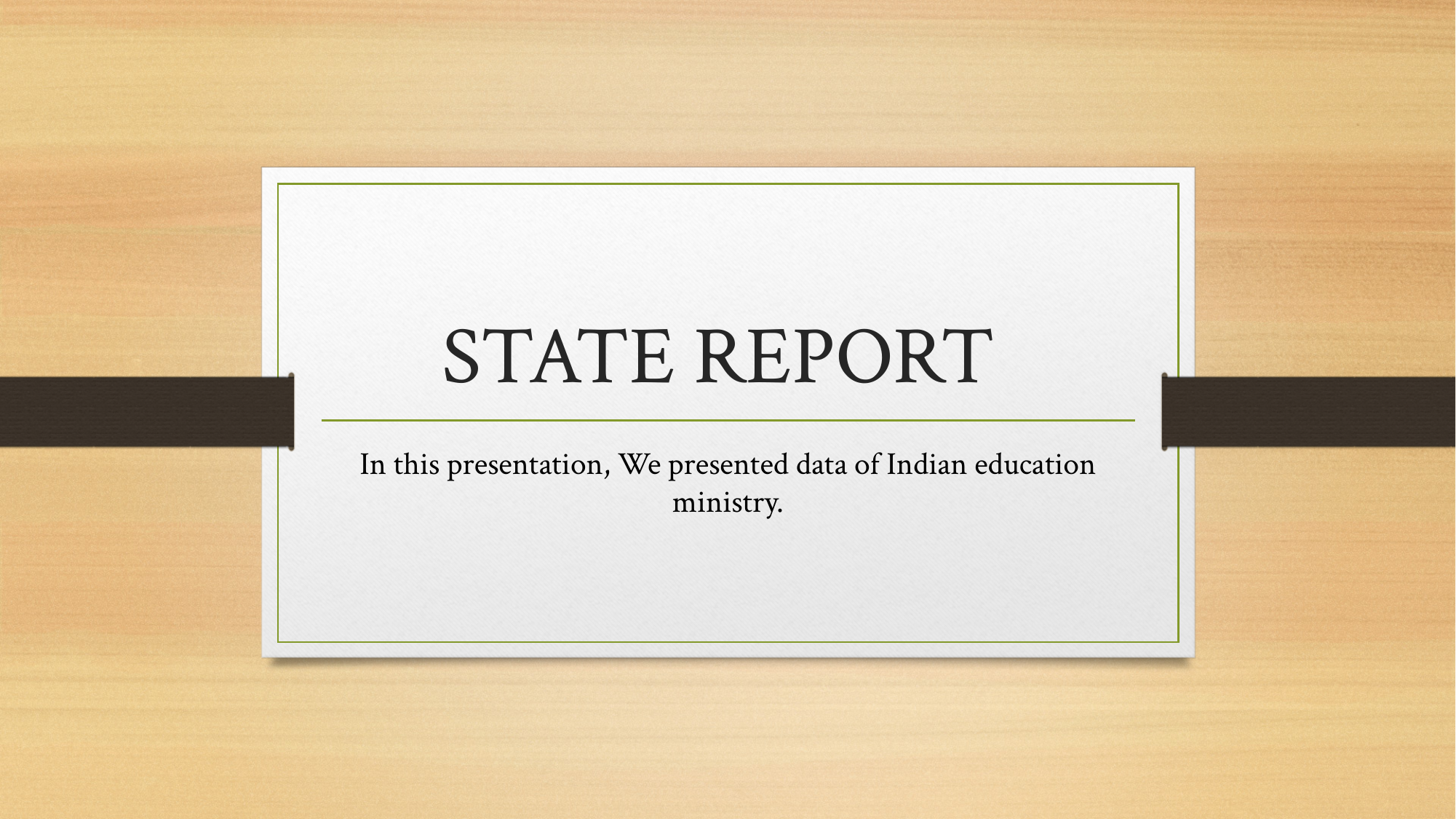

# STATE REPORT
In this presentation, We presented data of Indian education ministry.